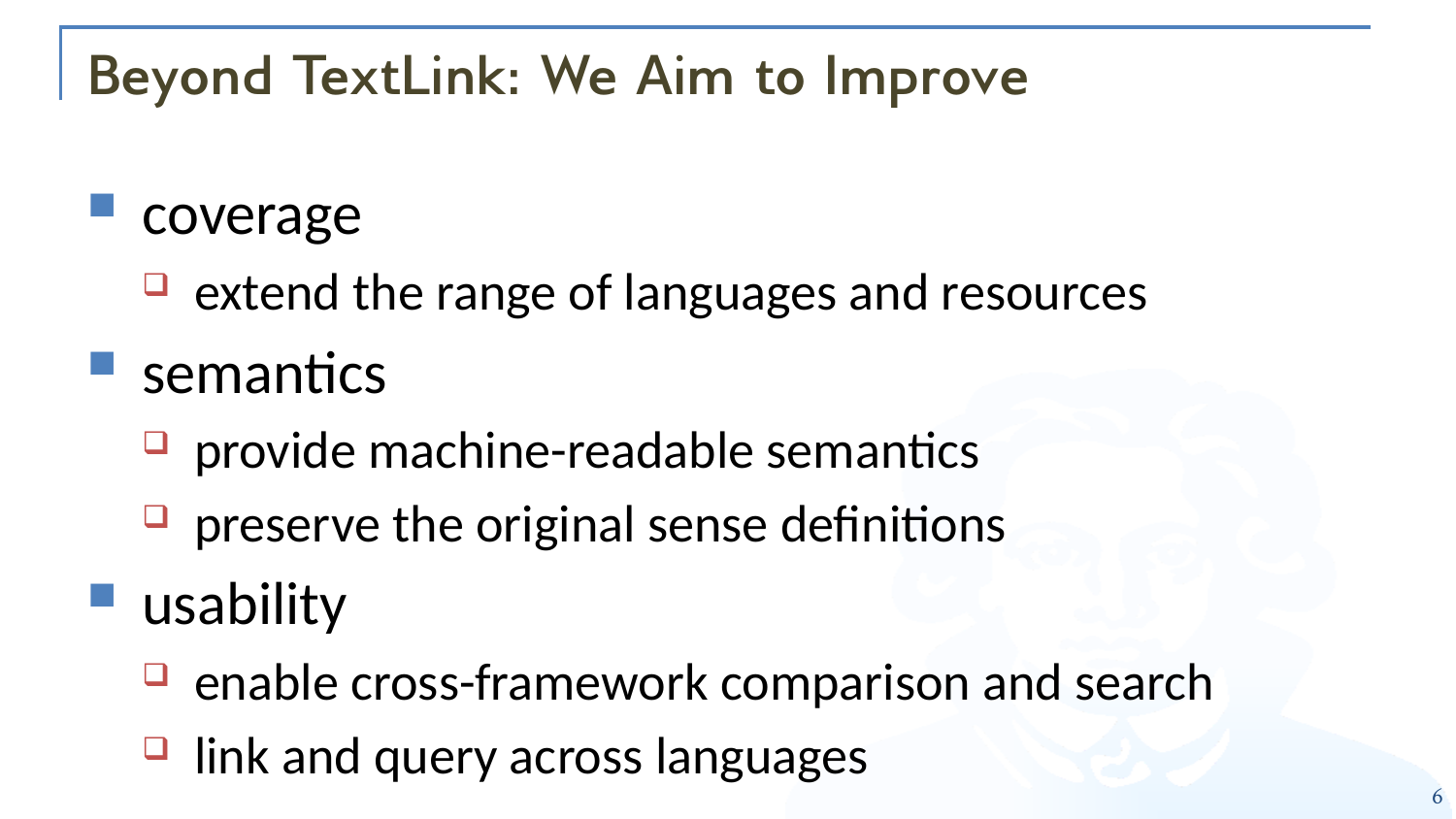

# Beyond TextLink: We Aim to Improve
coverage
extend the range of languages and resources
semantics
provide machine-readable semantics
preserve the original sense definitions
usability
enable cross-framework comparison and search
link and query across languages
6